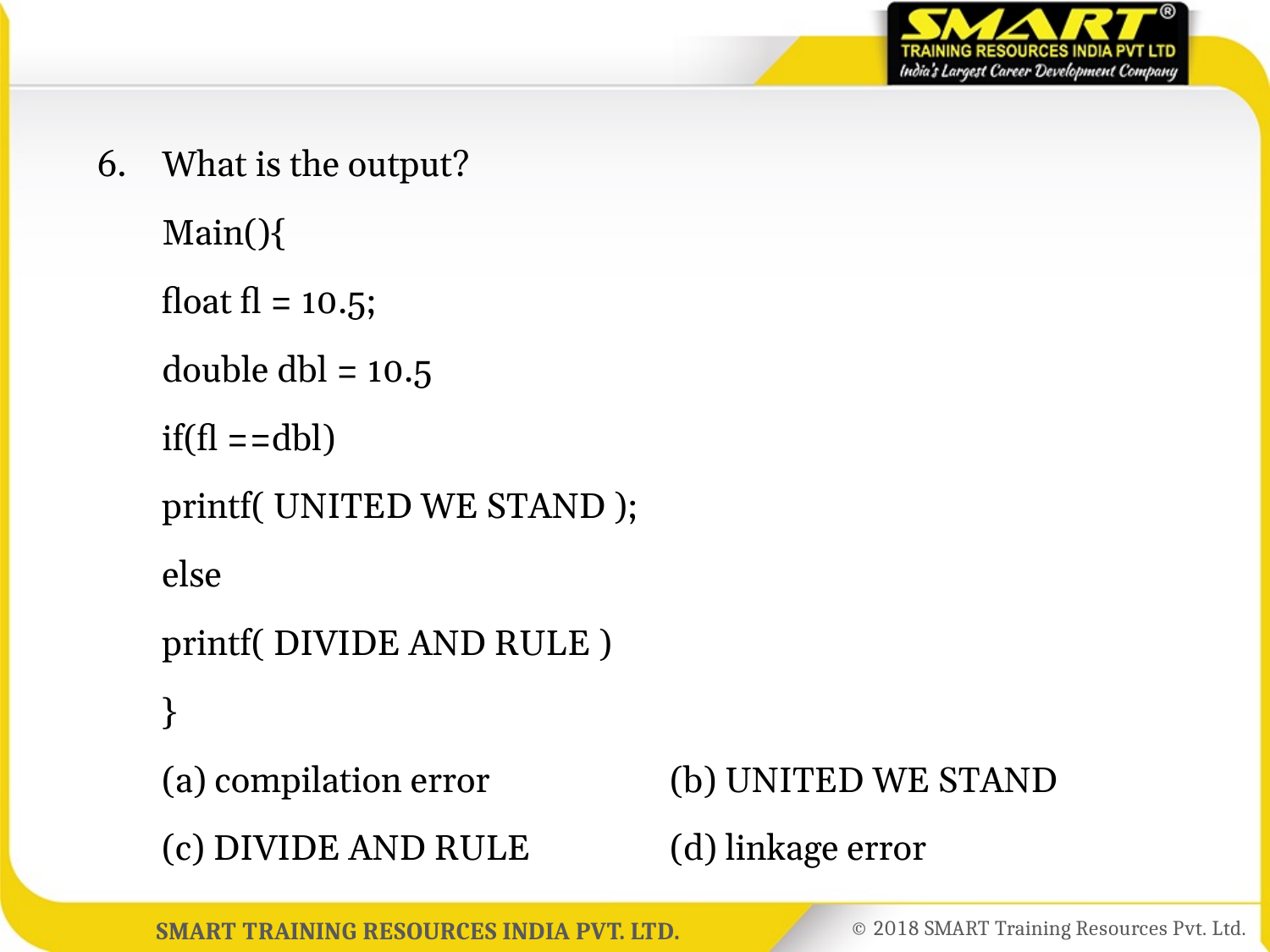

6.	What is the output?
	Main(){
	float fl = 10.5;
	double dbl = 10.5
	if(fl ==dbl)
	printf( UNITED WE STAND );
	else
	printf( DIVIDE AND RULE )
	}
	(a) compilation error 		(b) UNITED WE STAND
	(c) DIVIDE AND RULE 		(d) linkage error